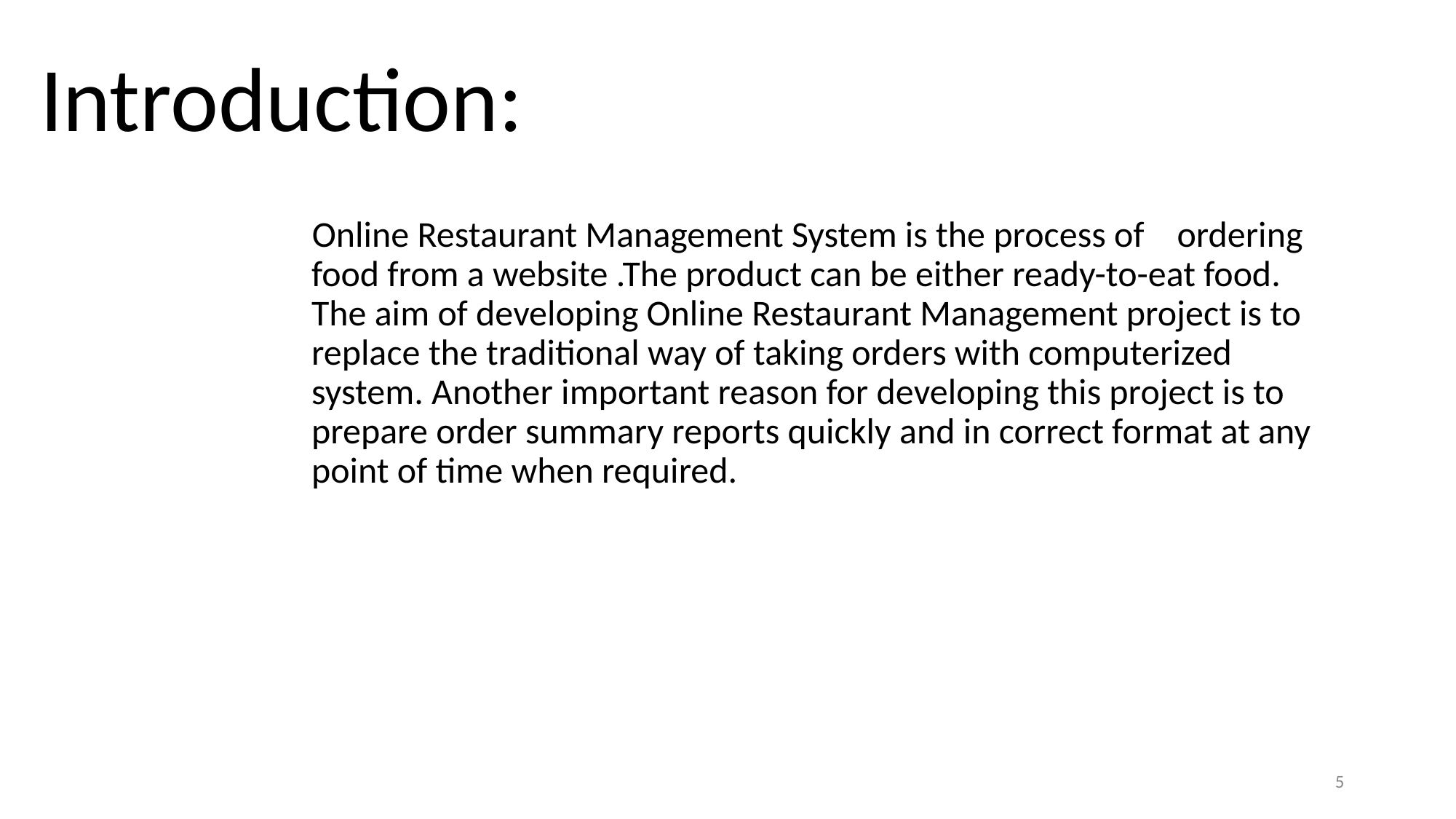

# Introduction:
      Online Restaurant Management System is the process of    ordering food from a website .The product can be either ready-to-eat food. The aim of developing Online Restaurant Management project is to replace the traditional way of taking orders with computerized system. Another important reason for developing this project is to prepare order summary reports quickly and in correct format at any point of time when required.
5